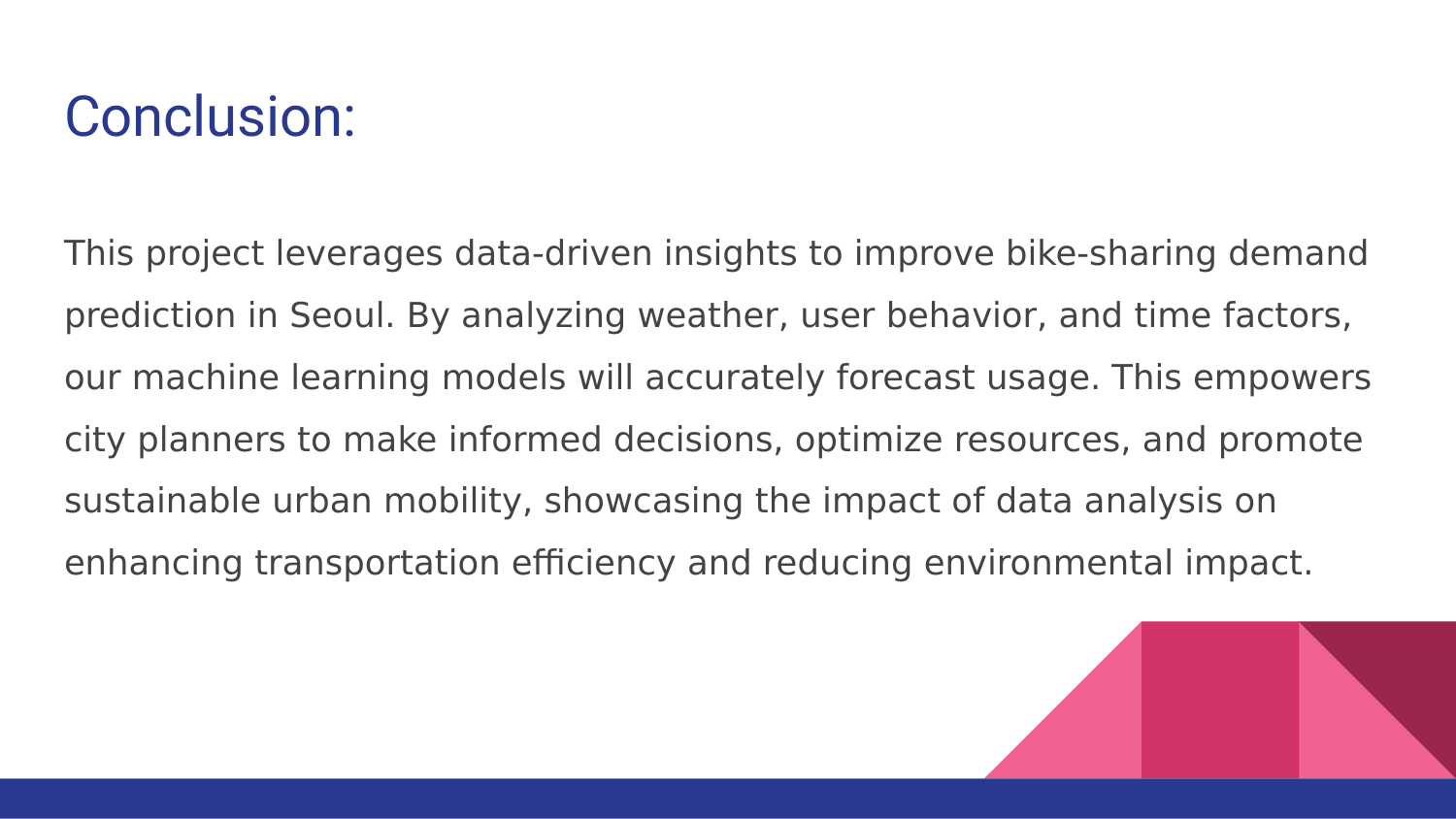

# Conclusion:
This project leverages data-driven insights to improve bike-sharing demand prediction in Seoul. By analyzing weather, user behavior, and time factors, our machine learning models will accurately forecast usage. This empowers city planners to make informed decisions, optimize resources, and promote sustainable urban mobility, showcasing the impact of data analysis on enhancing transportation efficiency and reducing environmental impact.